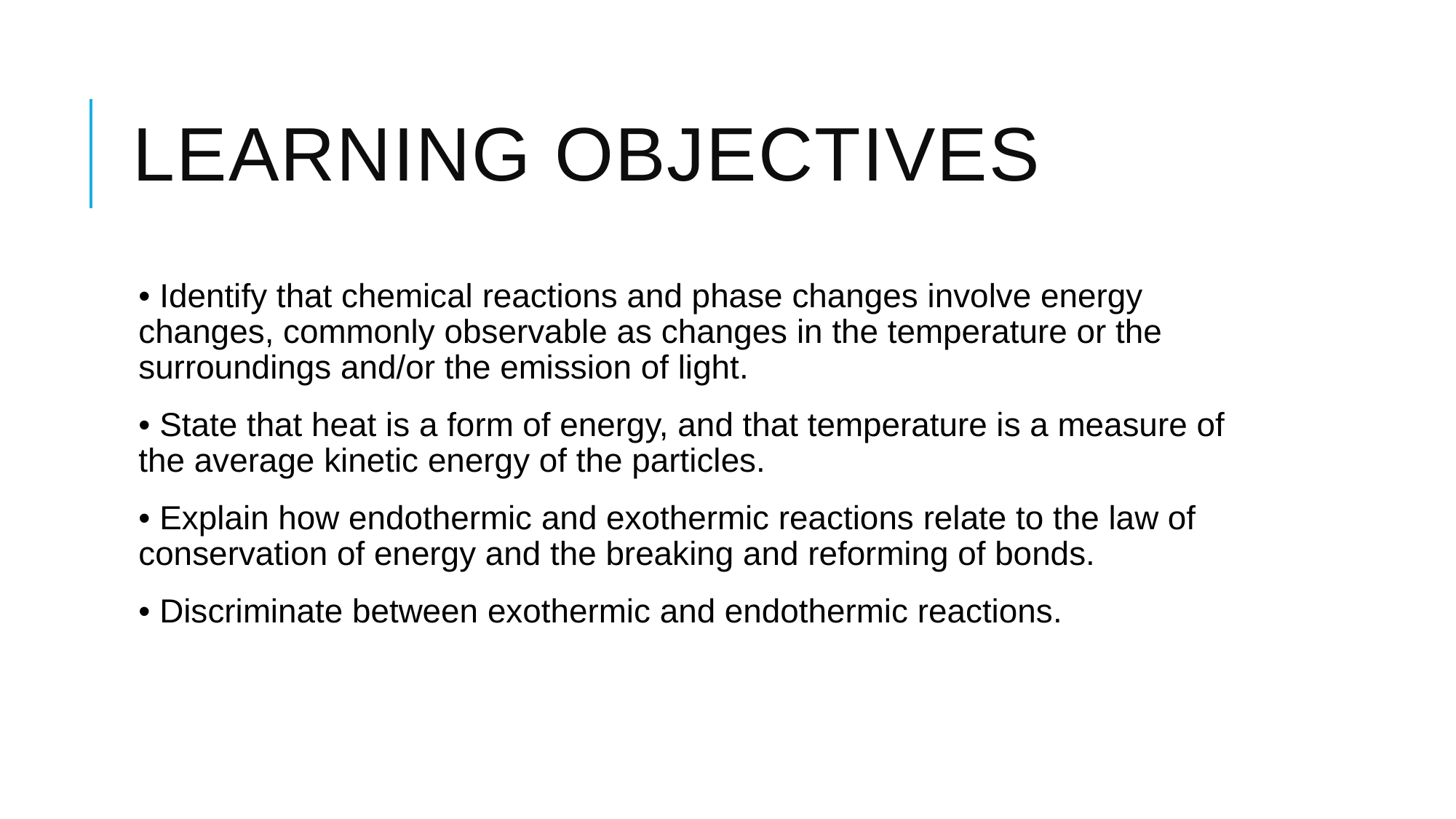

# Learning objectives
• Identify that chemical reactions and phase changes involve energy changes, commonly observable as changes in the temperature or the surroundings and/or the emission of light.
• State that heat is a form of energy, and that temperature is a measure of the average kinetic energy of the particles.
• Explain how endothermic and exothermic reactions relate to the law of conservation of energy and the breaking and reforming of bonds.
• Discriminate between exothermic and endothermic reactions.